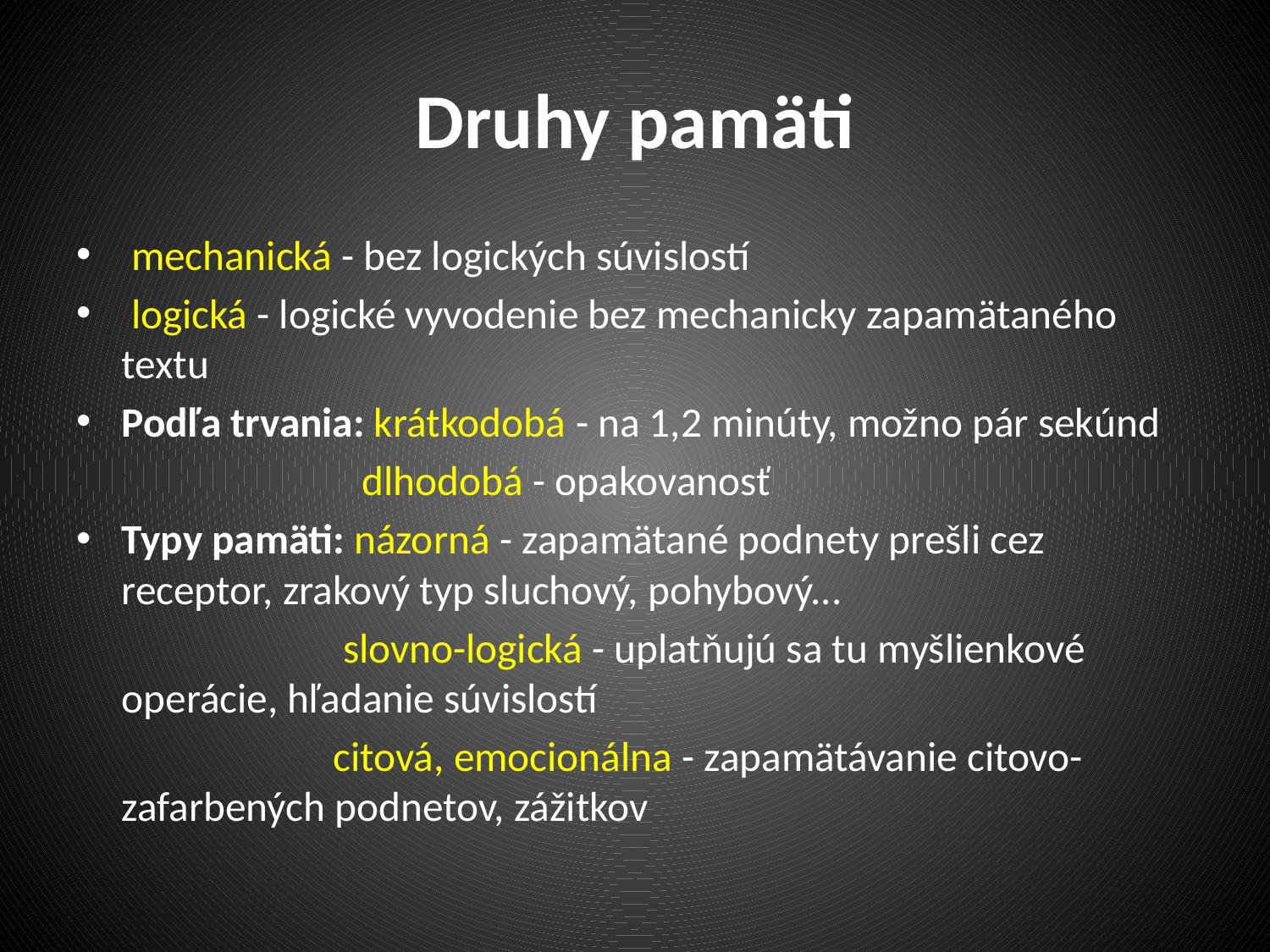

# Druhy pamäti
 mechanická - bez logických súvislostí
 logická - logické vyvodenie bez mechanicky zapamätaného textu
Podľa trvania: krátkodobá - na 1,2 minúty, možno pár sekúnd
                              dlhodobá - opakovanosť
Typy pamäti: názorná - zapamätané podnety prešli cez receptor, zrakový typ sluchový, pohybový...
                            slovno-logická - uplatňujú sa tu myšlienkové operácie, hľadanie súvislostí
                           citová, emocionálna - zapamätávanie citovo-zafarbených podnetov, zážitkov